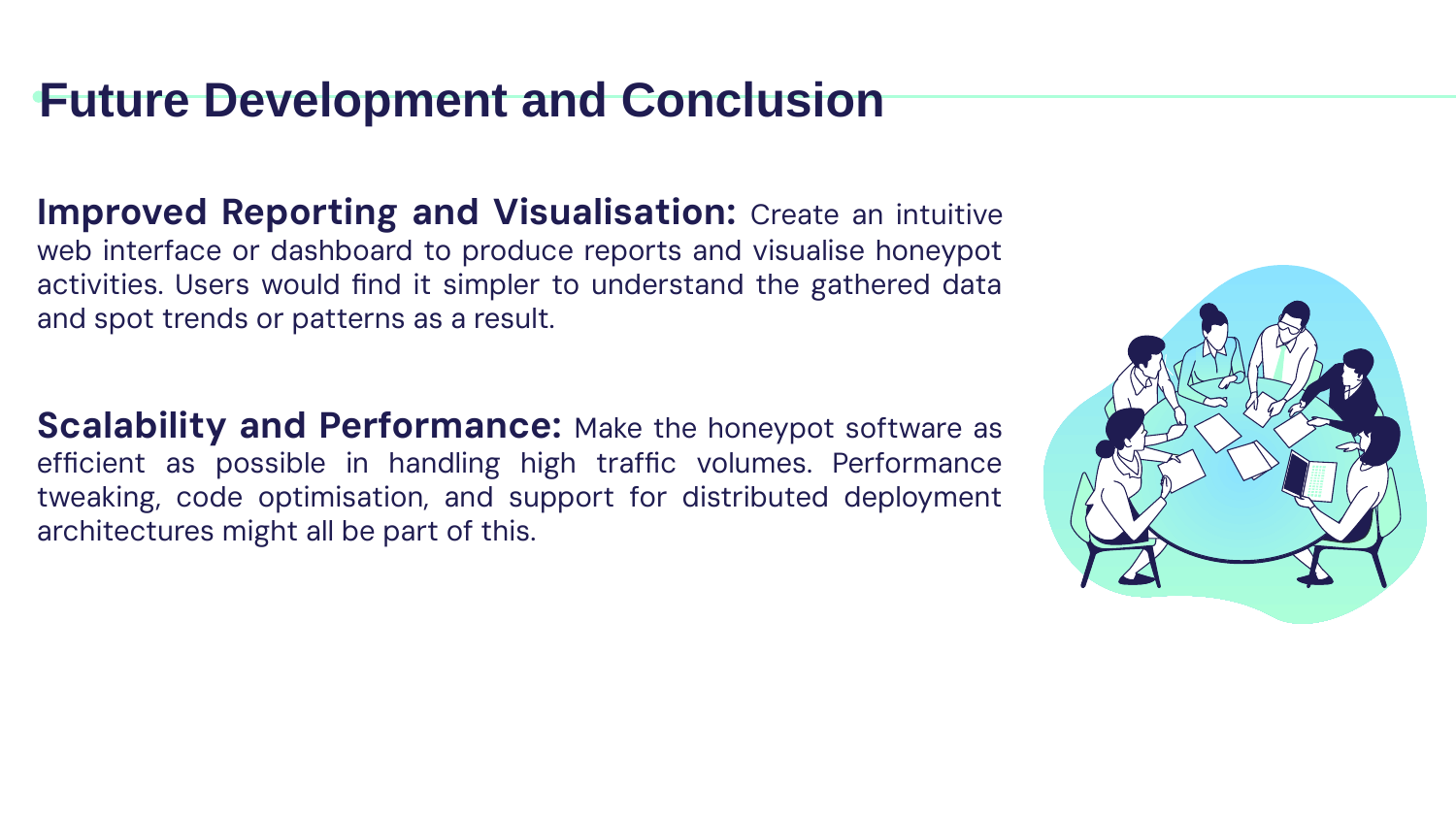

# Future Development and Conclusion

Improved Reporting and Visualisation: Create an intuitive web interface or dashboard to produce reports and visualise honeypot activities. Users would find it simpler to understand the gathered data and spot trends or patterns as a result.

Scalability and Performance: Make the honeypot software as efficient as possible in handling high traffic volumes. Performance tweaking, code optimisation, and support for distributed deployment architectures might all be part of this.